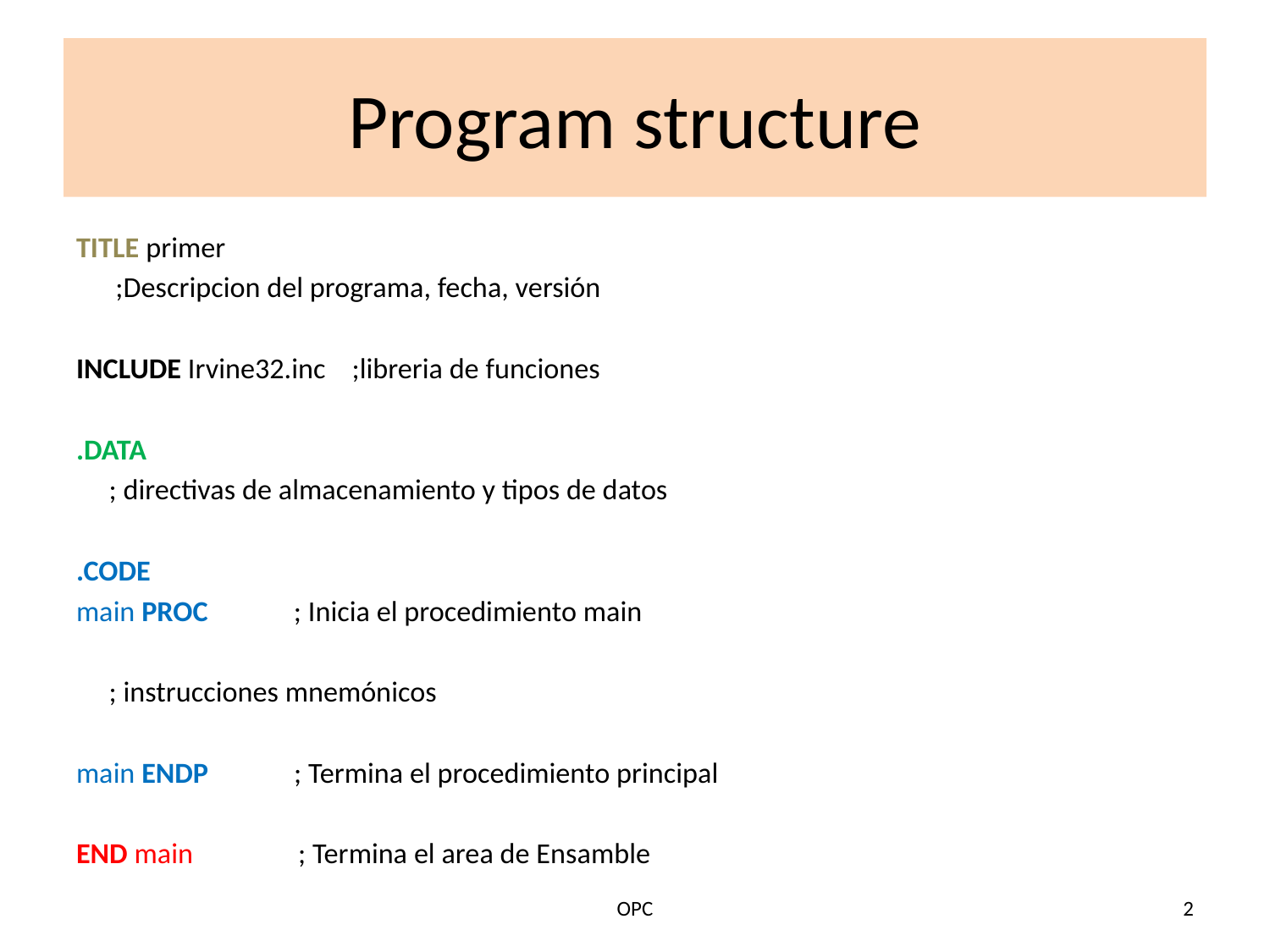

# Program structure
TITLE primer
      ;Descripcion del programa, fecha, versión

INCLUDE Irvine32.inc    ;libreria de funciones

.DATA
     ; directivas de almacenamiento y tipos de datos

.CODE
main PROC             ; Inicia el procedimiento main

     ; instrucciones mnemónicos

main ENDP             ; Termina el procedimiento principal

END main                ; Termina el area de Ensamble
OPC
2